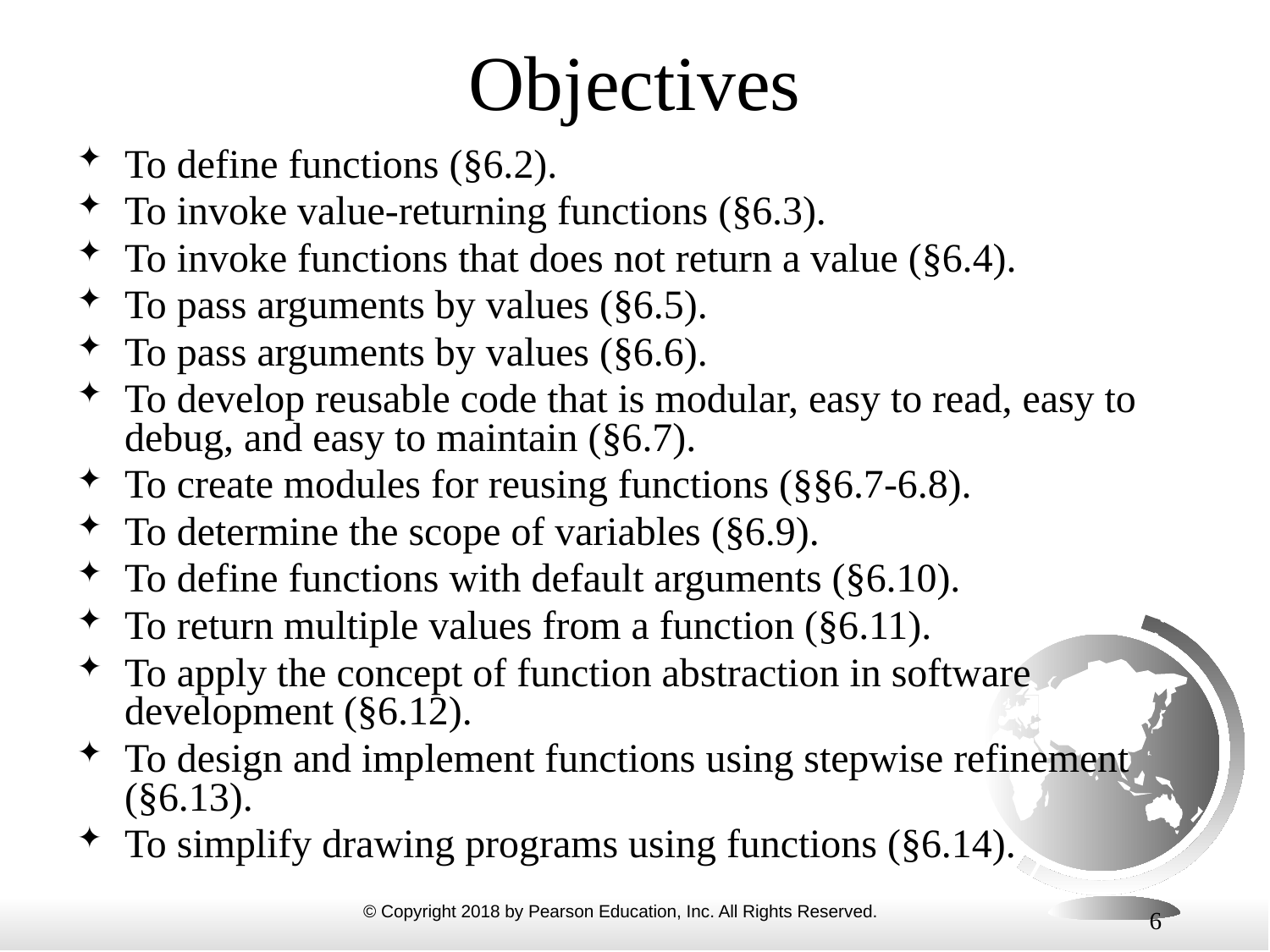

# Objectives
To define functions (§6.2).
To invoke value-returning functions (§6.3).
To invoke functions that does not return a value (§6.4).
To pass arguments by values (§6.5).
To pass arguments by values (§6.6).
To develop reusable code that is modular, easy to read, easy to debug, and easy to maintain (§6.7).
To create modules for reusing functions (§§6.7-6.8).
To determine the scope of variables (§6.9).
To define functions with default arguments (§6.10).
To return multiple values from a function (§6.11).
To apply the concept of function abstraction in software development (§6.12).
To design and implement functions using stepwise refinement (§6.13).
To simplify drawing programs using functions (§6.14).
6